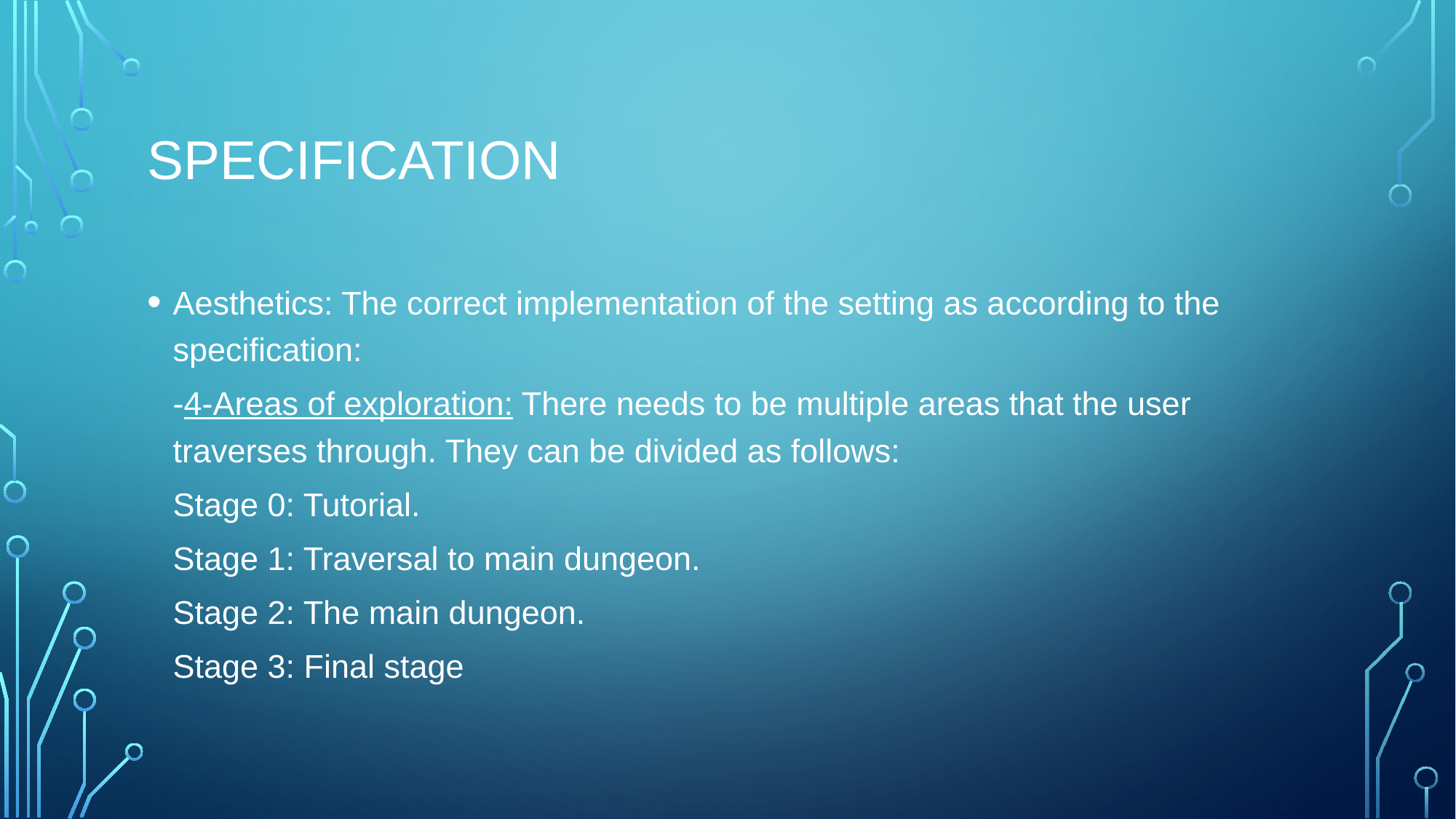

# Specification
Aesthetics: The correct implementation of the setting as according to the specification:
		-4-Areas of exploration: There needs to be multiple areas that the user traverses through. They can be divided as follows:
			Stage 0: Tutorial.
			Stage 1: Traversal to main dungeon.
			Stage 2: The main dungeon.
			Stage 3: Final stage